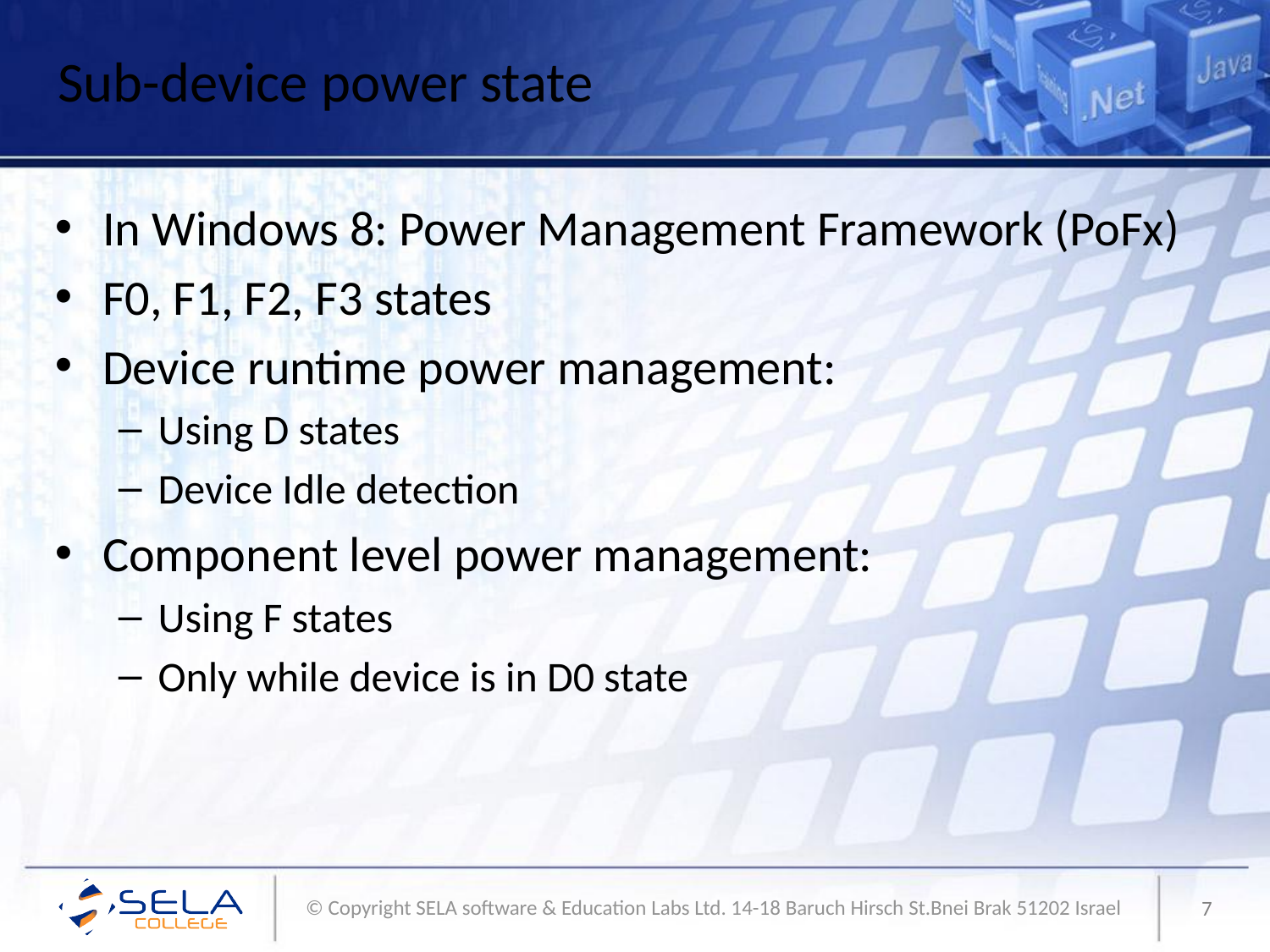

# Sub-device power state
In Windows 8: Power Management Framework (PoFx)
F0, F1, F2, F3 states
Device runtime power management:
Using D states
Device Idle detection
Component level power management:
Using F states
Only while device is in D0 state

7
© Copyright SELA software & Education Labs Ltd. 14-18 Baruch Hirsch St.Bnei Brak 51202 Israel